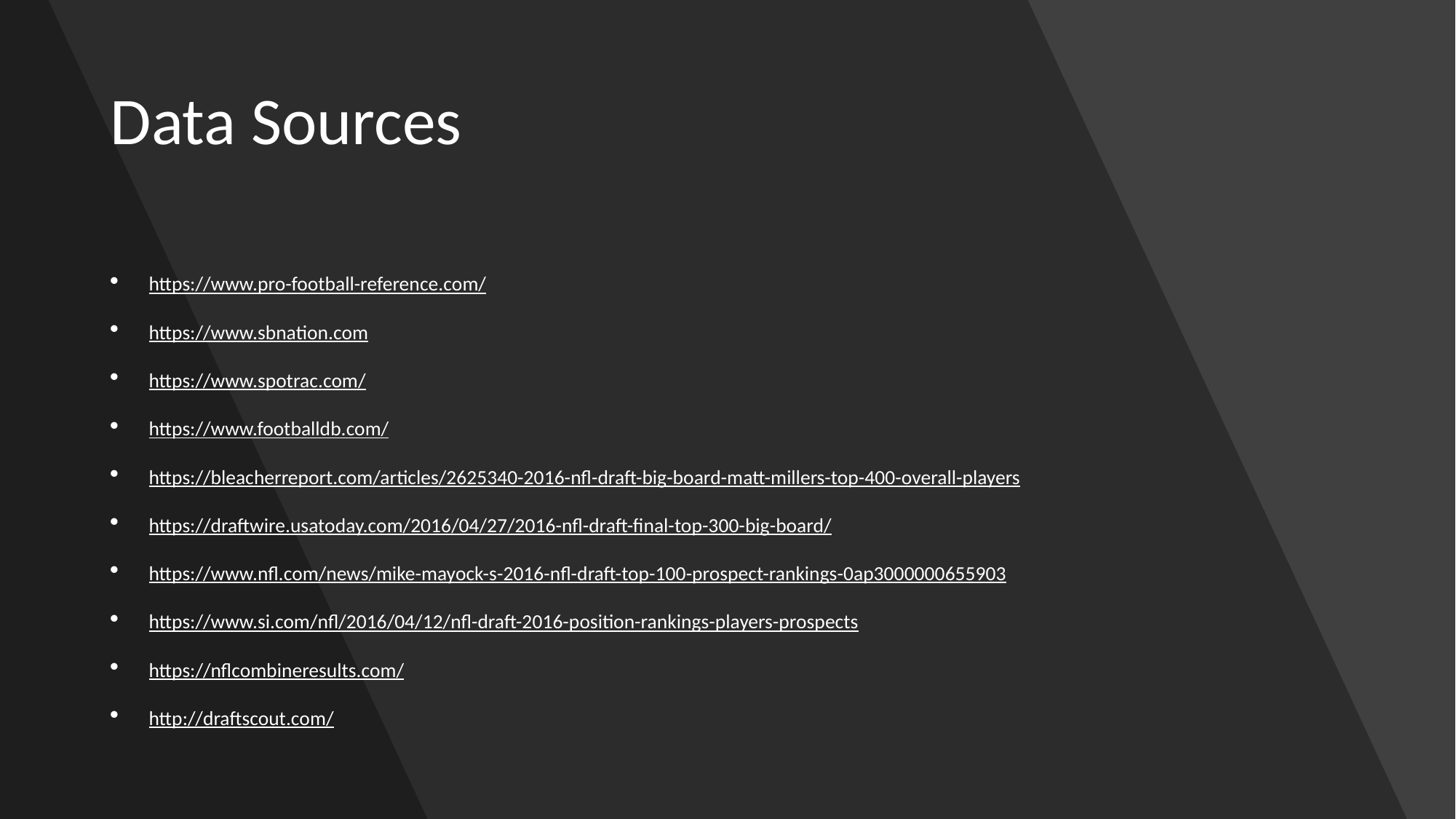

# Data Sources
https://www.pro-football-reference.com/
https://www.sbnation.com
https://www.spotrac.com/
https://www.footballdb.com/
https://bleacherreport.com/articles/2625340-2016-nfl-draft-big-board-matt-millers-top-400-overall-players
https://draftwire.usatoday.com/2016/04/27/2016-nfl-draft-final-top-300-big-board/
https://www.nfl.com/news/mike-mayock-s-2016-nfl-draft-top-100-prospect-rankings-0ap3000000655903
https://www.si.com/nfl/2016/04/12/nfl-draft-2016-position-rankings-players-prospects
https://nflcombineresults.com/
http://draftscout.com/